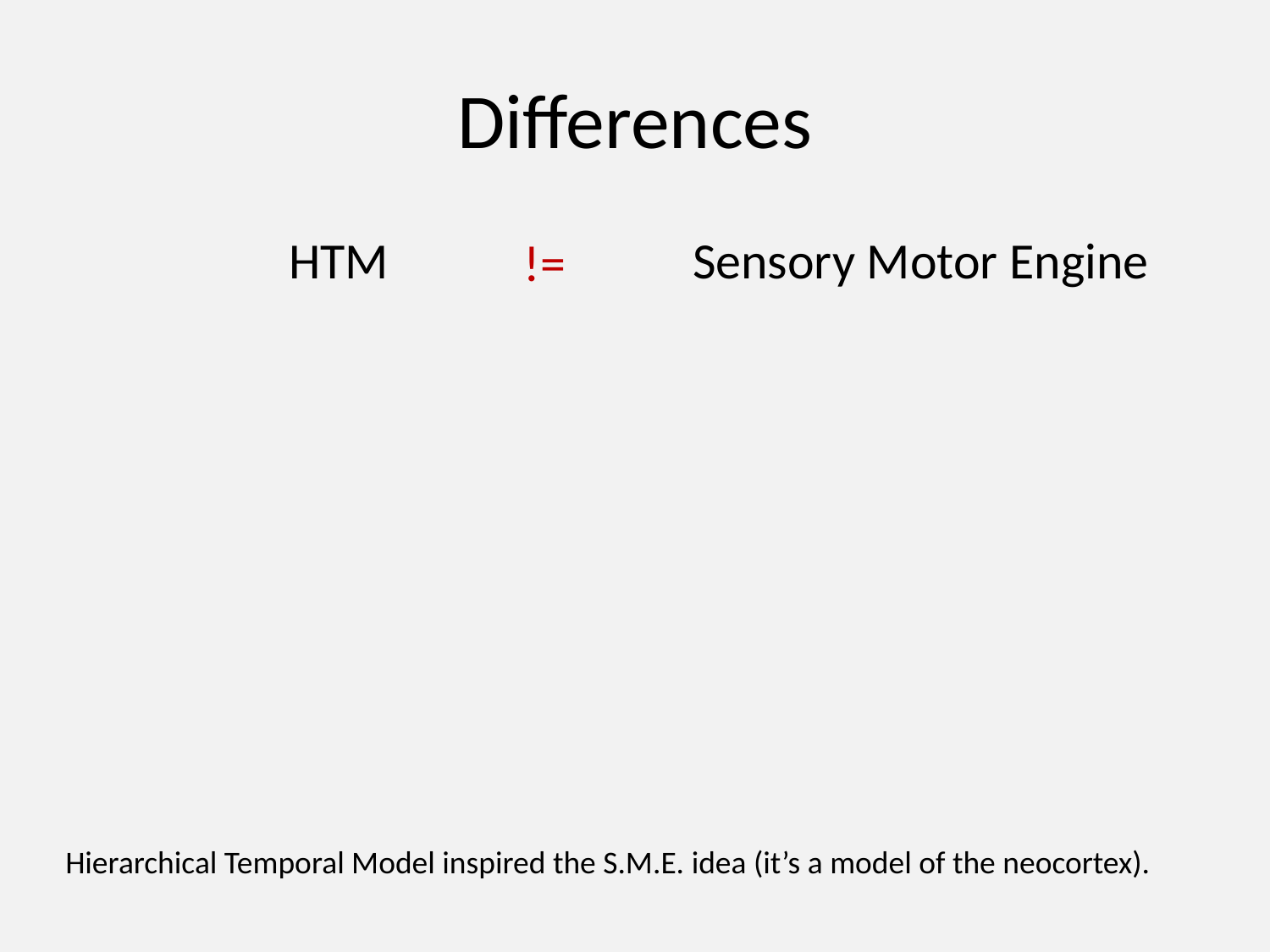

# Differences
HTM
Sensory Motor Engine

!=
Hierarchical Temporal Model inspired the S.M.E. idea (it’s a model of the neocortex).